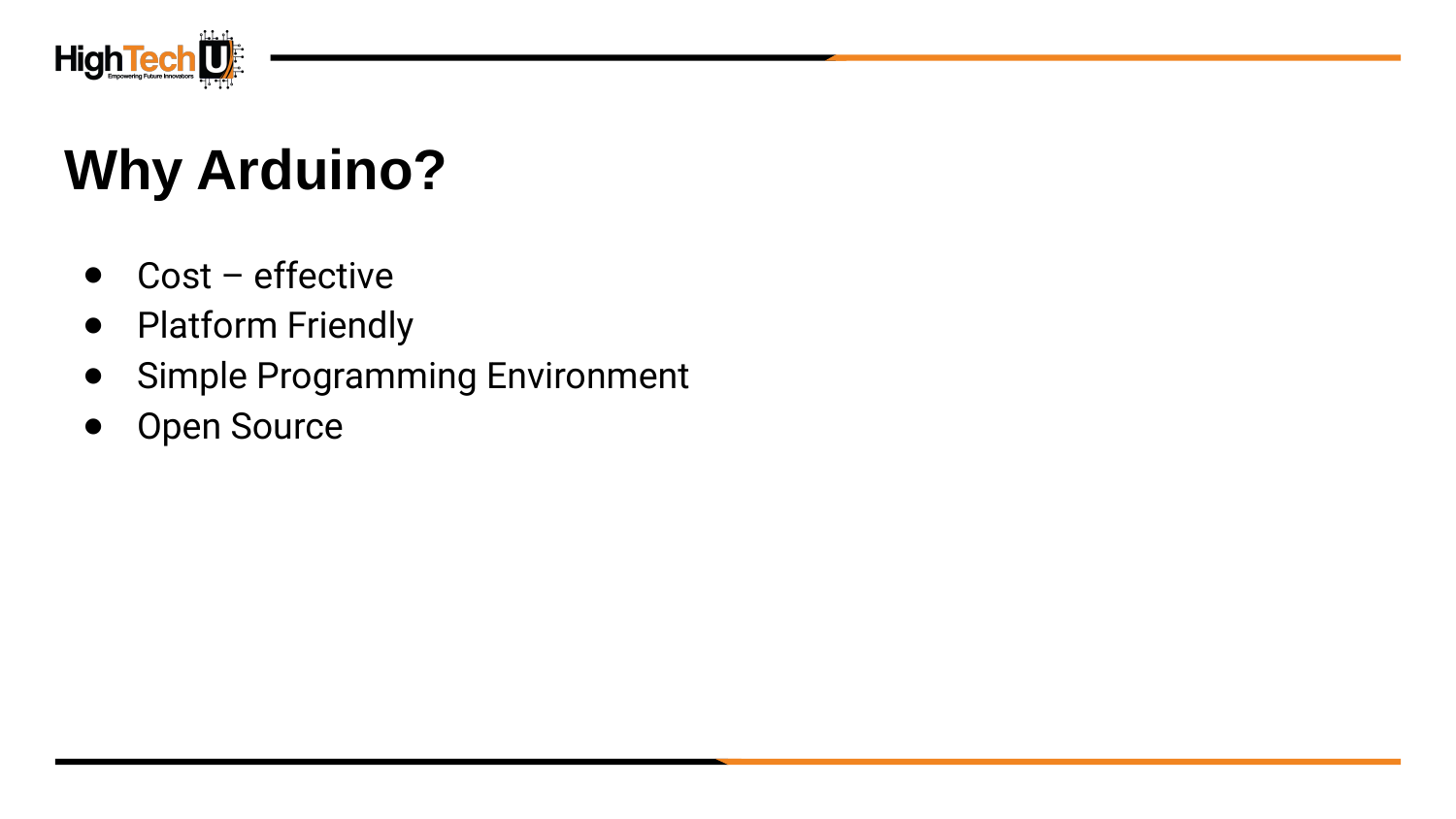

# Why Arduino?
Cost – effective
Platform Friendly
Simple Programming Environment
Open Source